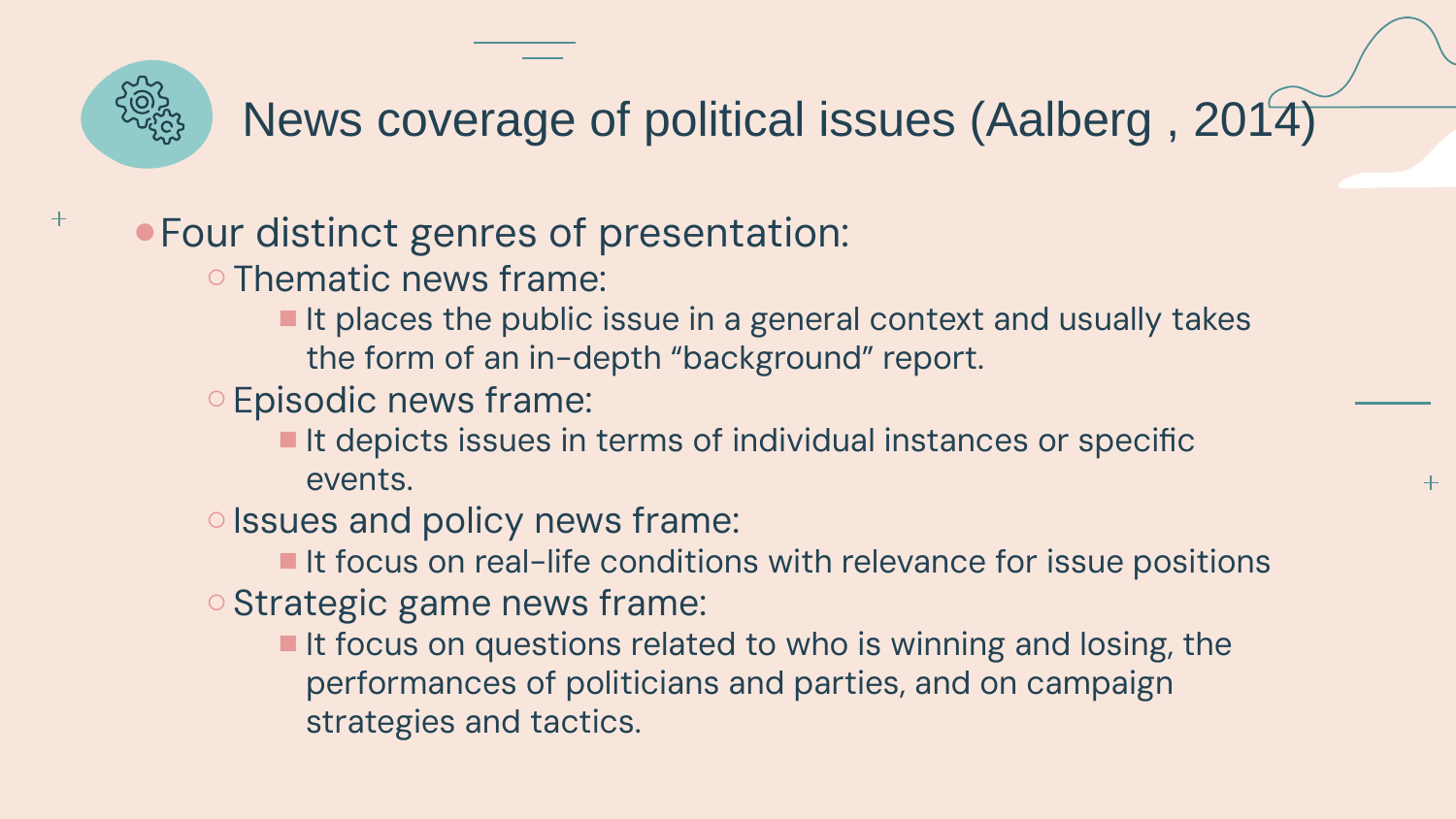

# News coverage of political issues (Aalberg , 2014)
Four distinct genres of presentation:
Thematic news frame:
It places the public issue in a general context and usually takes the form of an in-depth “background” report.
Episodic news frame:
It depicts issues in terms of individual instances or specific events.
Issues and policy news frame:
It focus on real-life conditions with relevance for issue positions
Strategic game news frame:
It focus on questions related to who is winning and losing, the performances of politicians and parties, and on campaign strategies and tactics.